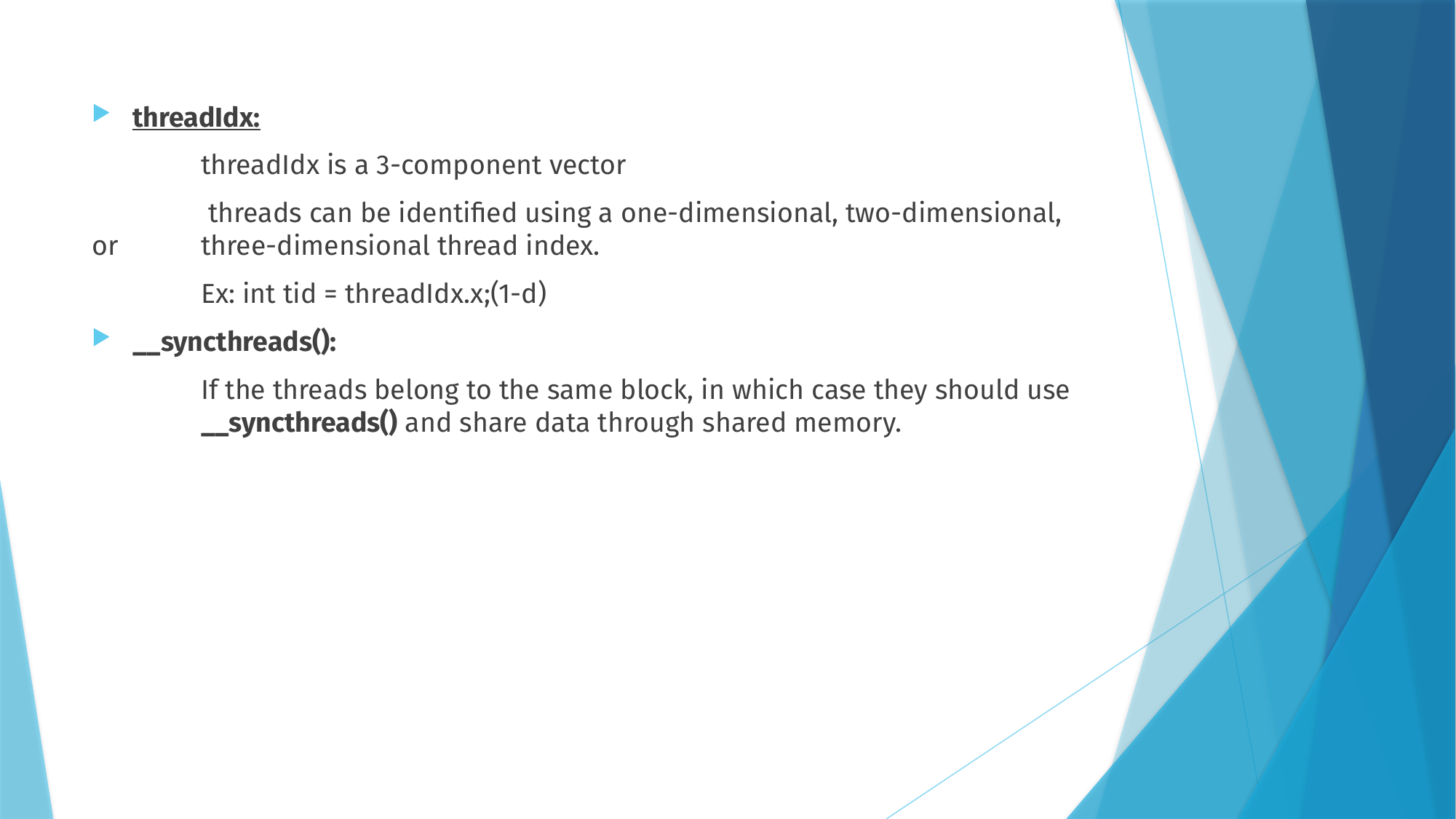

threadIdx:
	threadIdx is a 3-component vector
	 threads can be identified using a one-dimensional, two-dimensional, or 	three-dimensional thread index.
	Ex: int tid = threadIdx.x;(1-d)
__syncthreads():
	If the threads belong to the same block, in which case they should use 	__syncthreads() and share data through shared memory.